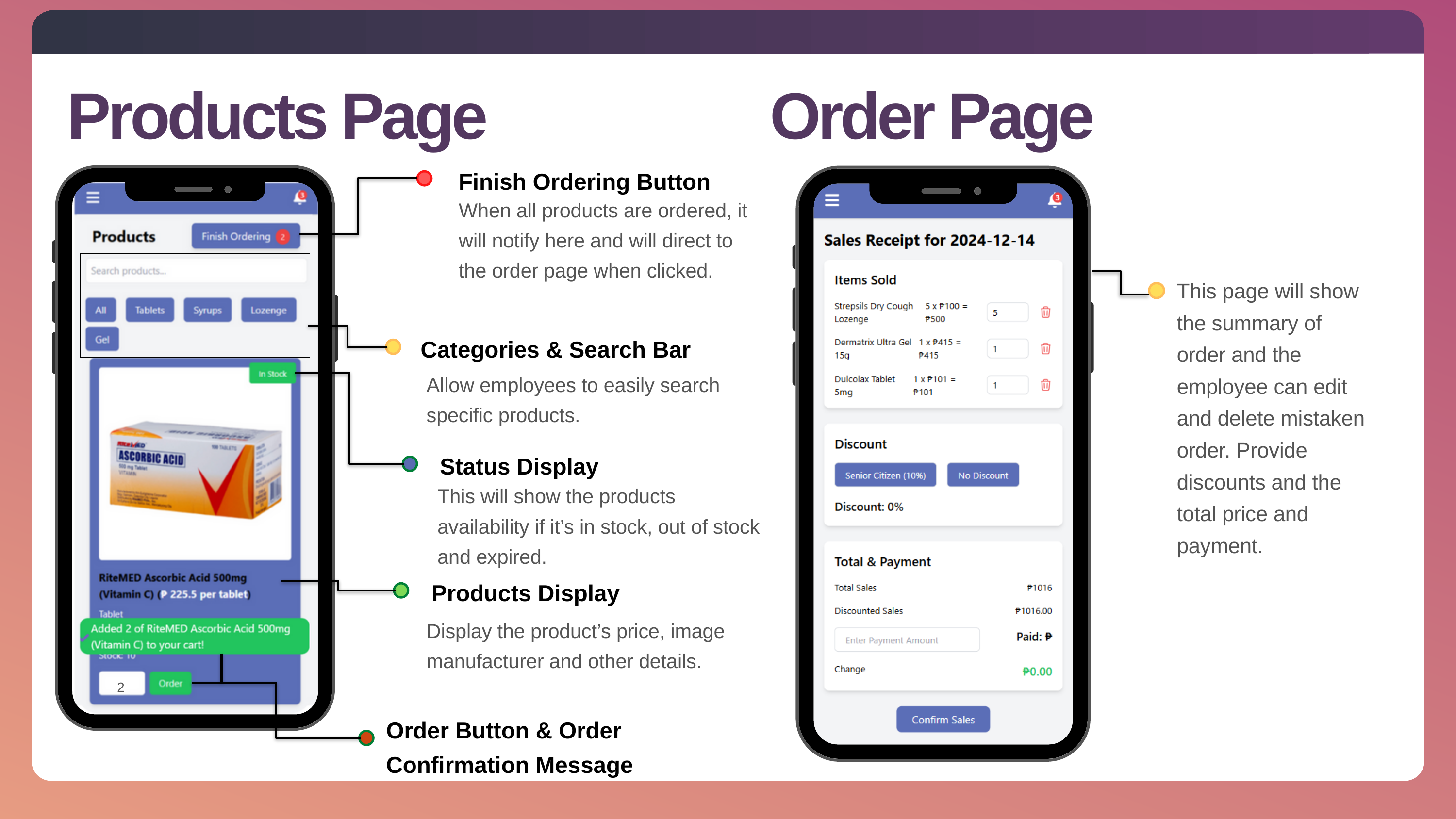

Products Page
Order Page
Finish Ordering Button

2

When all products are ordered, it will notify here and will direct to the order page when clicked.

This page will show the summary of order and the employee can edit and delete mistaken order. Provide discounts and the total price and payment.

Categories & Search Bar

Allow employees to easily search specific products.
Status Display

This will show the products availability if it’s in stock, out of stock and expired.
Products Display

Display the product’s price, image manufacturer and other details.
Order Button & Order Confirmation Message